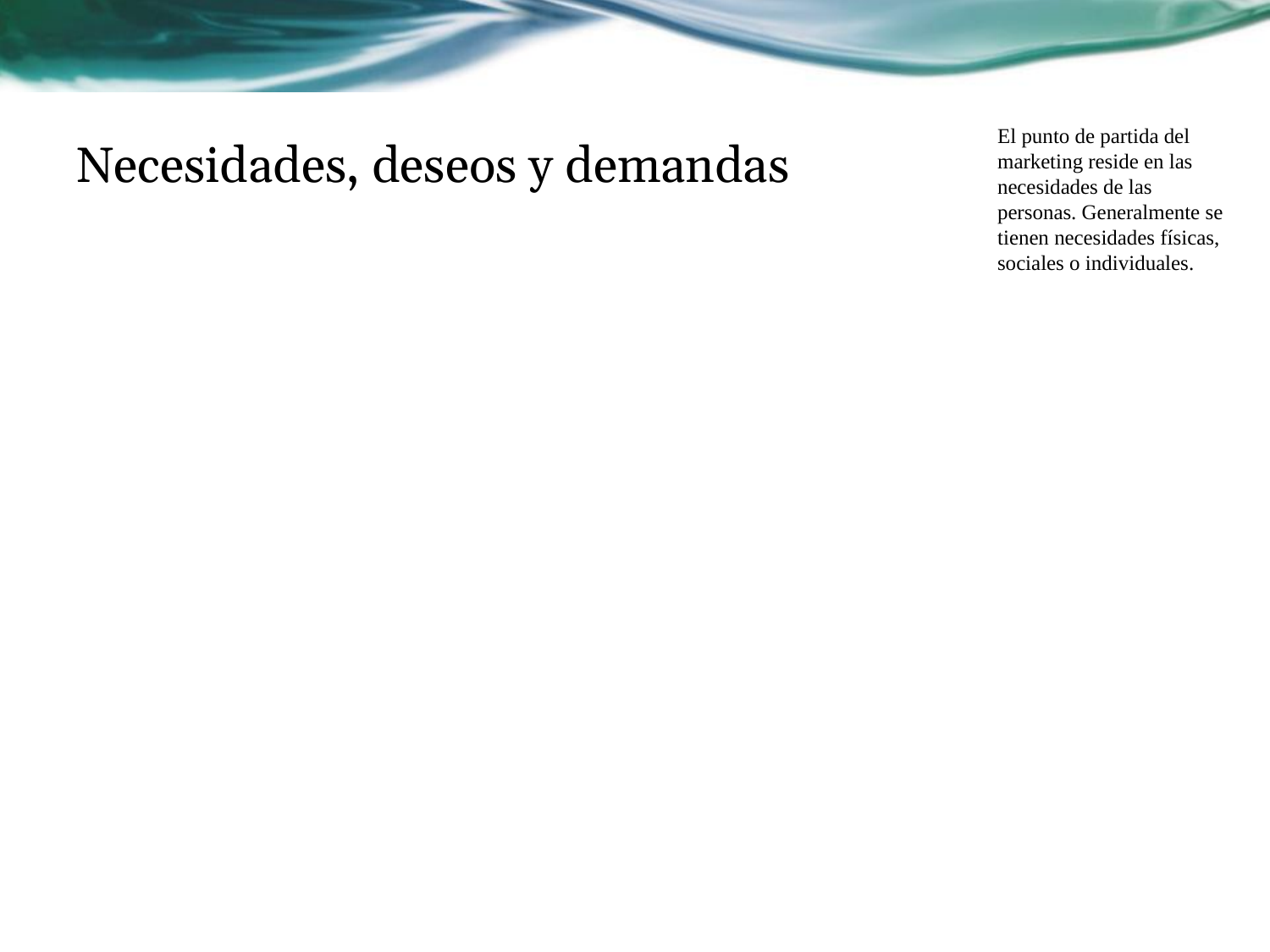

El punto de partida del marketing reside en las necesidades de las personas. Generalmente se tienen necesidades físicas, sociales o individuales.
# Necesidades, deseos y demandas